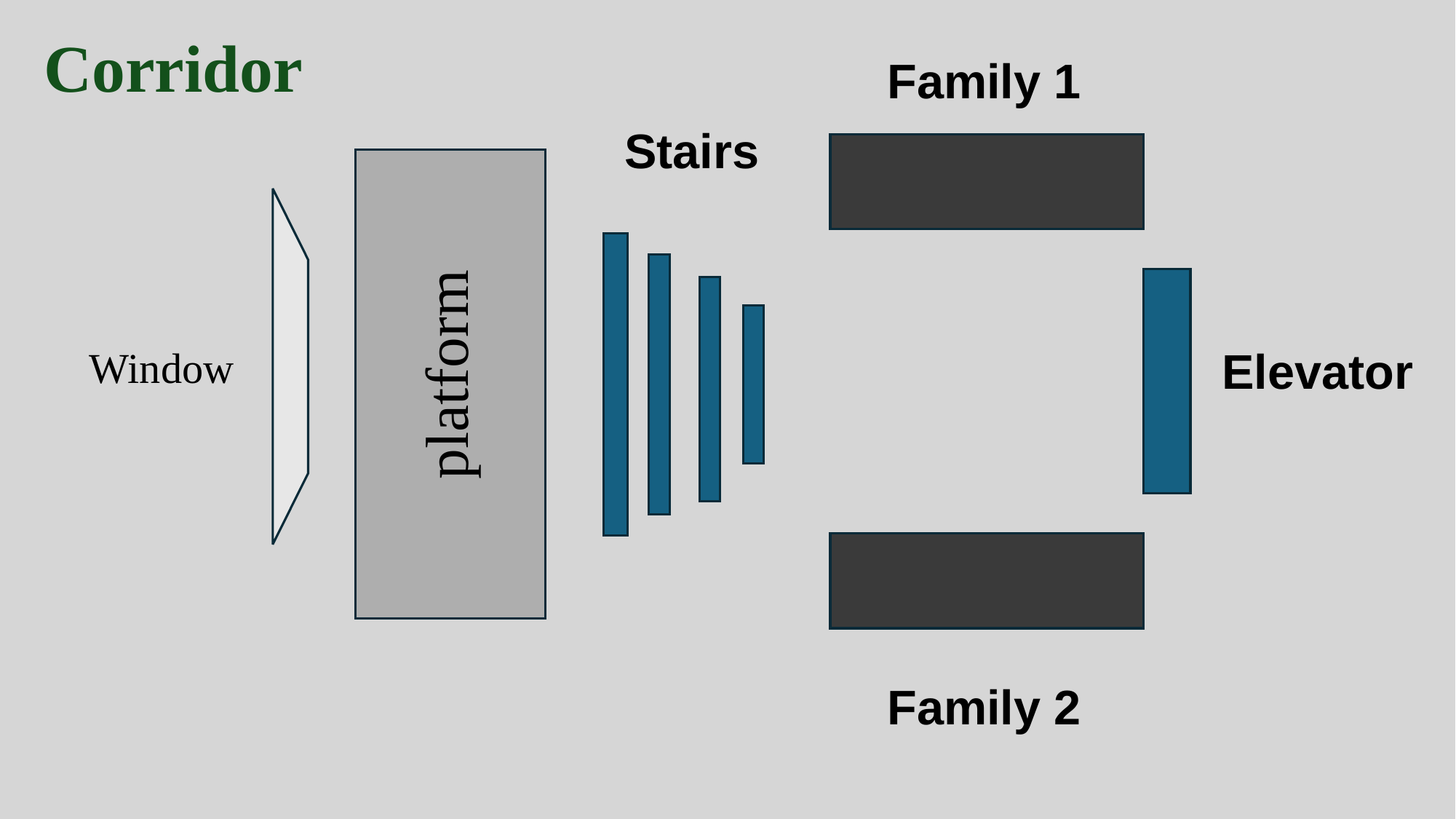

Corridor

Family 1
Stairs

platform

Window
Elevator

Family 2